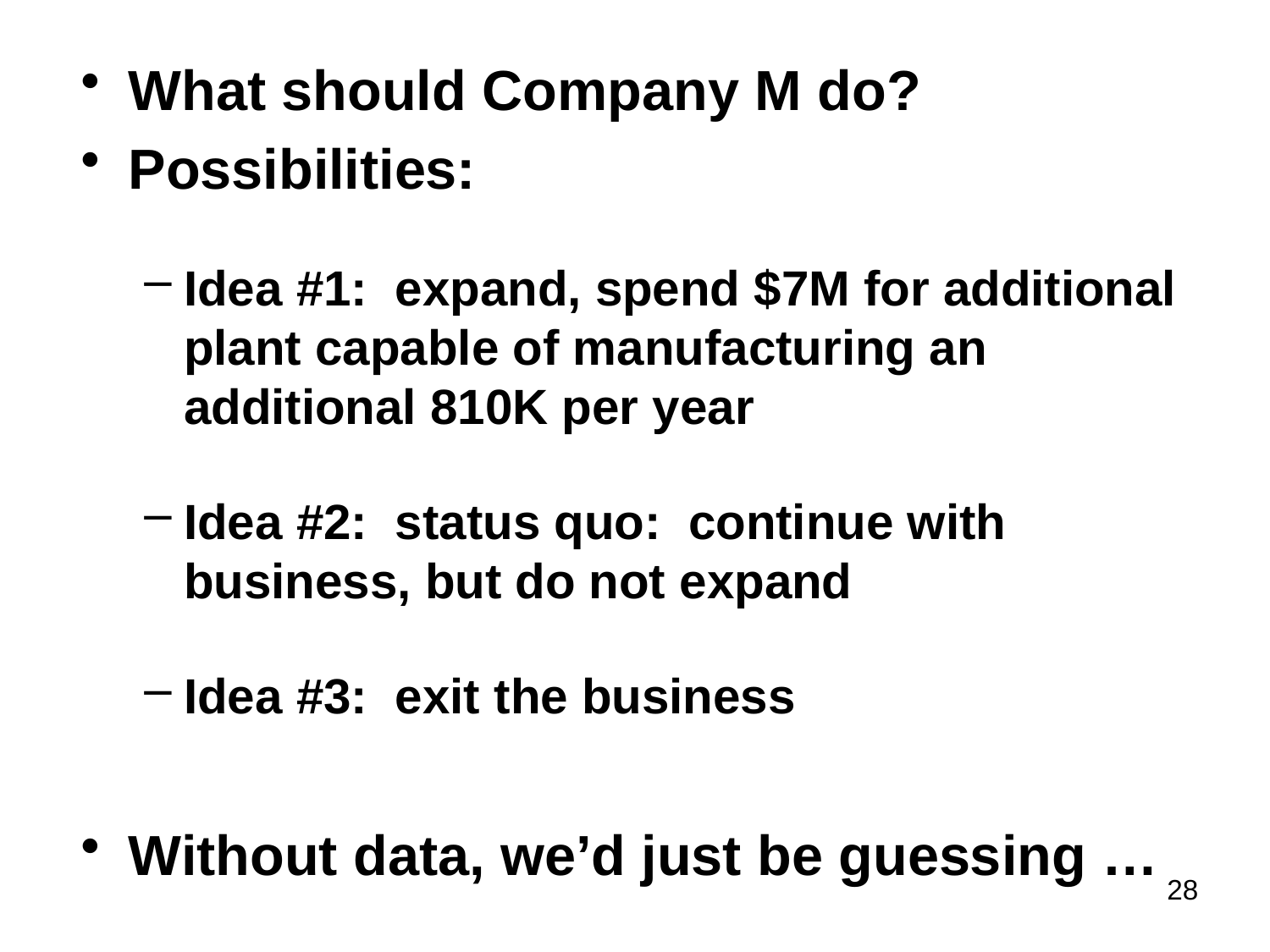

What should Company M do?
Possibilities:

Idea #1:  expand, spend $7M for additional plant capable of manufacturing an additional 810K per year

Idea #2:  status quo:  continue with business, but do not expand

Idea #3:  exit the business

Without data, we’d just be guessing …
28
#